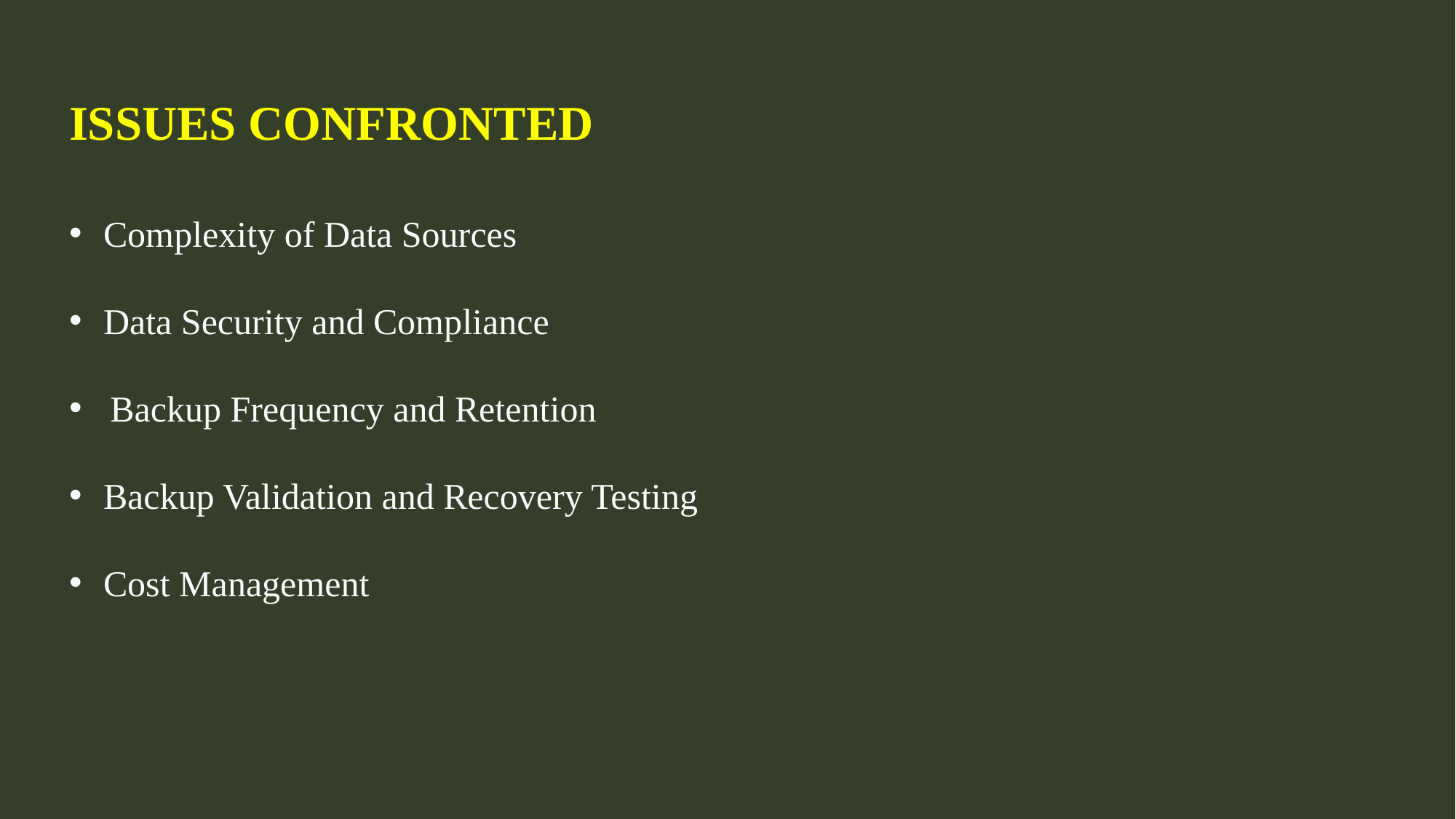

ISSUES CONFRONTED
Complexity of Data Sources

Data Security and Compliance

Backup Frequency and Retention

Backup Validation and Recovery Testing

Cost Management